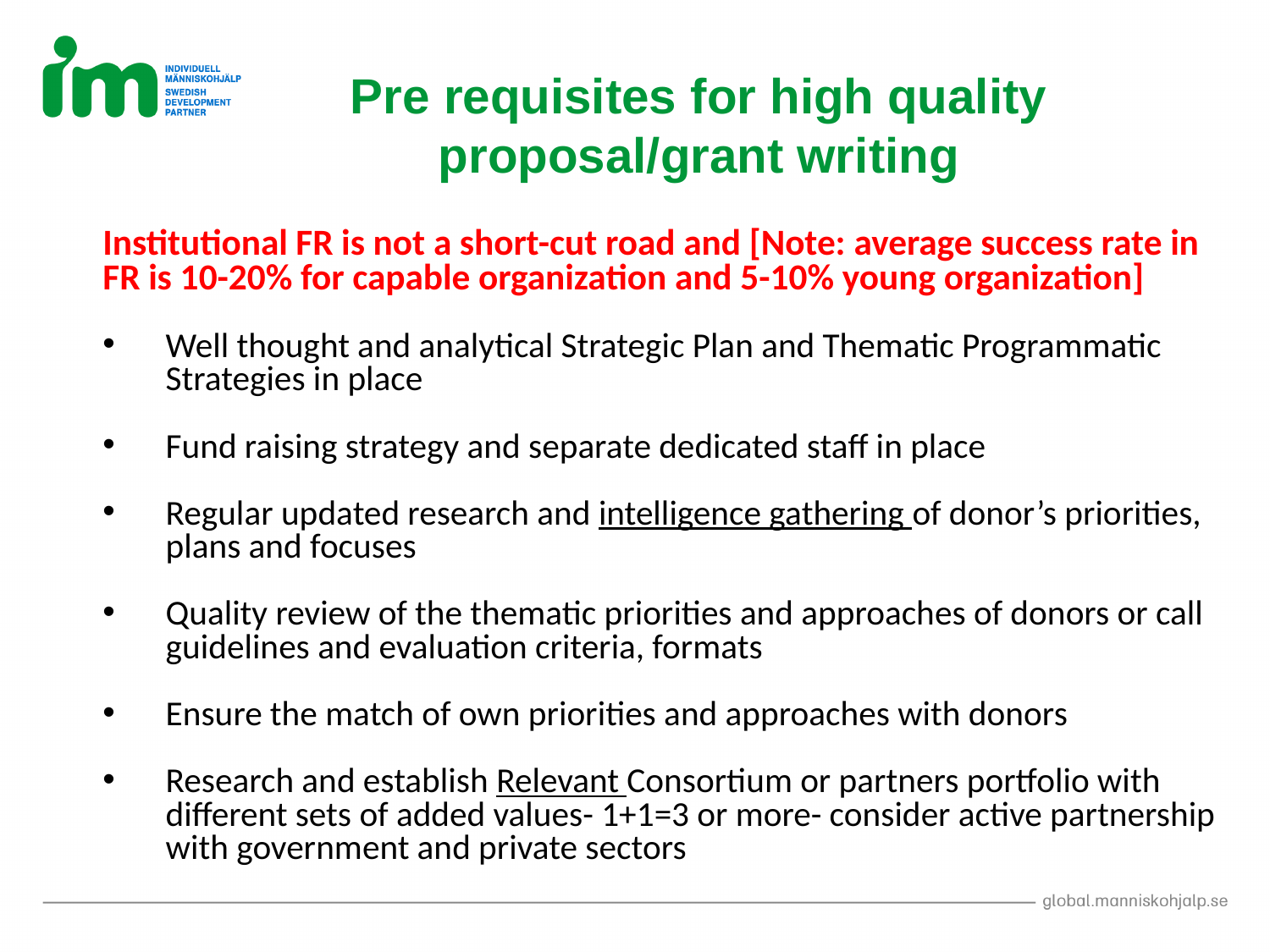

# Pre requisites for high quality proposal/grant writing
Institutional FR is not a short-cut road and [Note: average success rate in FR is 10-20% for capable organization and 5-10% young organization]

Well thought and analytical Strategic Plan and Thematic Programmatic Strategies in place

Fund raising strategy and separate dedicated staff in place

Regular updated research and intelligence gathering of donor’s priorities, plans and focuses

Quality review of the thematic priorities and approaches of donors or call guidelines and evaluation criteria, formats

Ensure the match of own priorities and approaches with donors

Research and establish Relevant Consortium or partners portfolio with different sets of added values- 1+1=3 or more- consider active partnership with government and private sectors